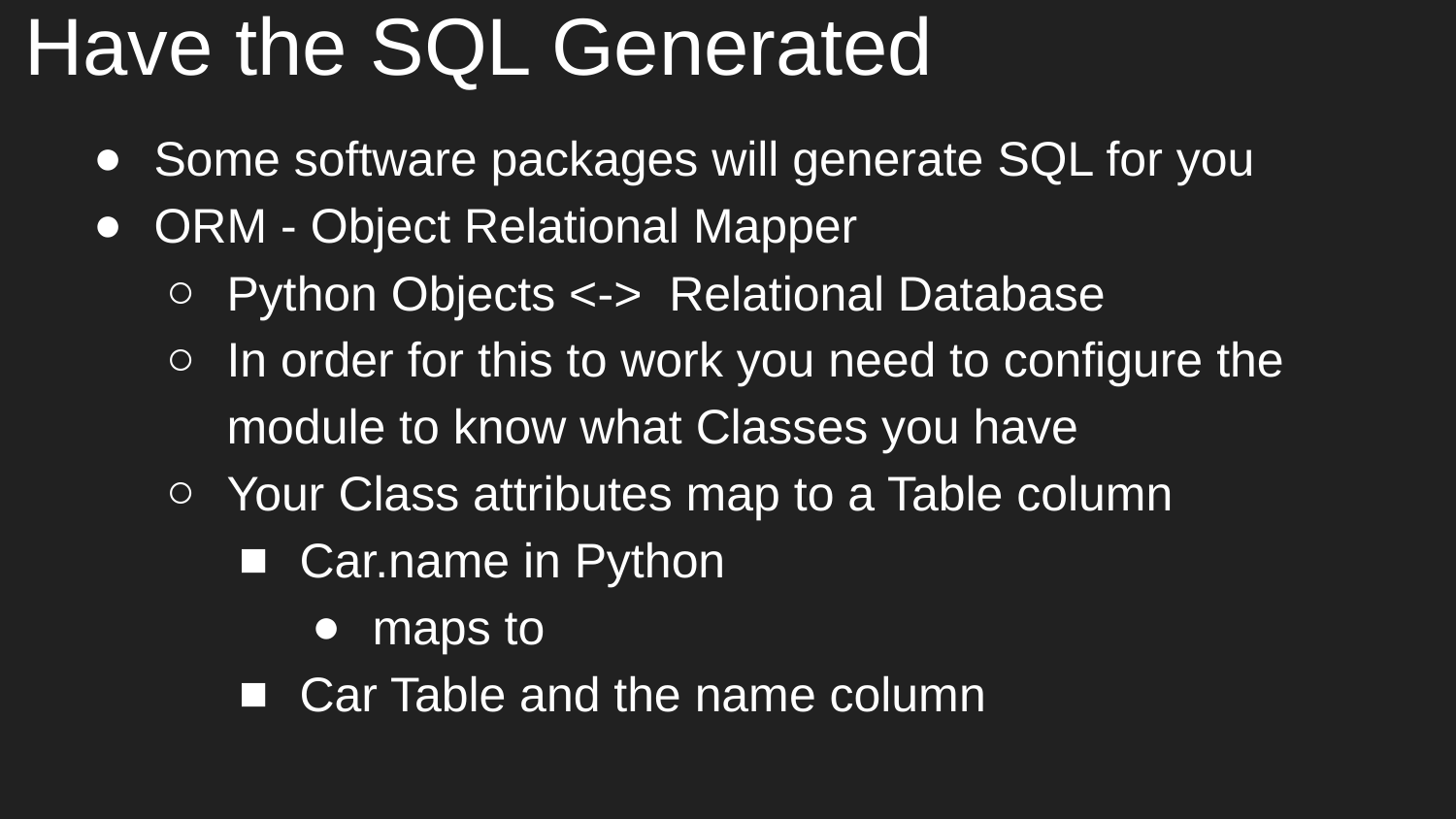

# Have the SQL Generated
Some software packages will generate SQL for you
ORM - Object Relational Mapper
Python Objects <->  Relational Database
In order for this to work you need to configure the module to know what Classes you have
Your Class attributes map to a Table column
Car.name in Python
maps to
Car Table and the name column